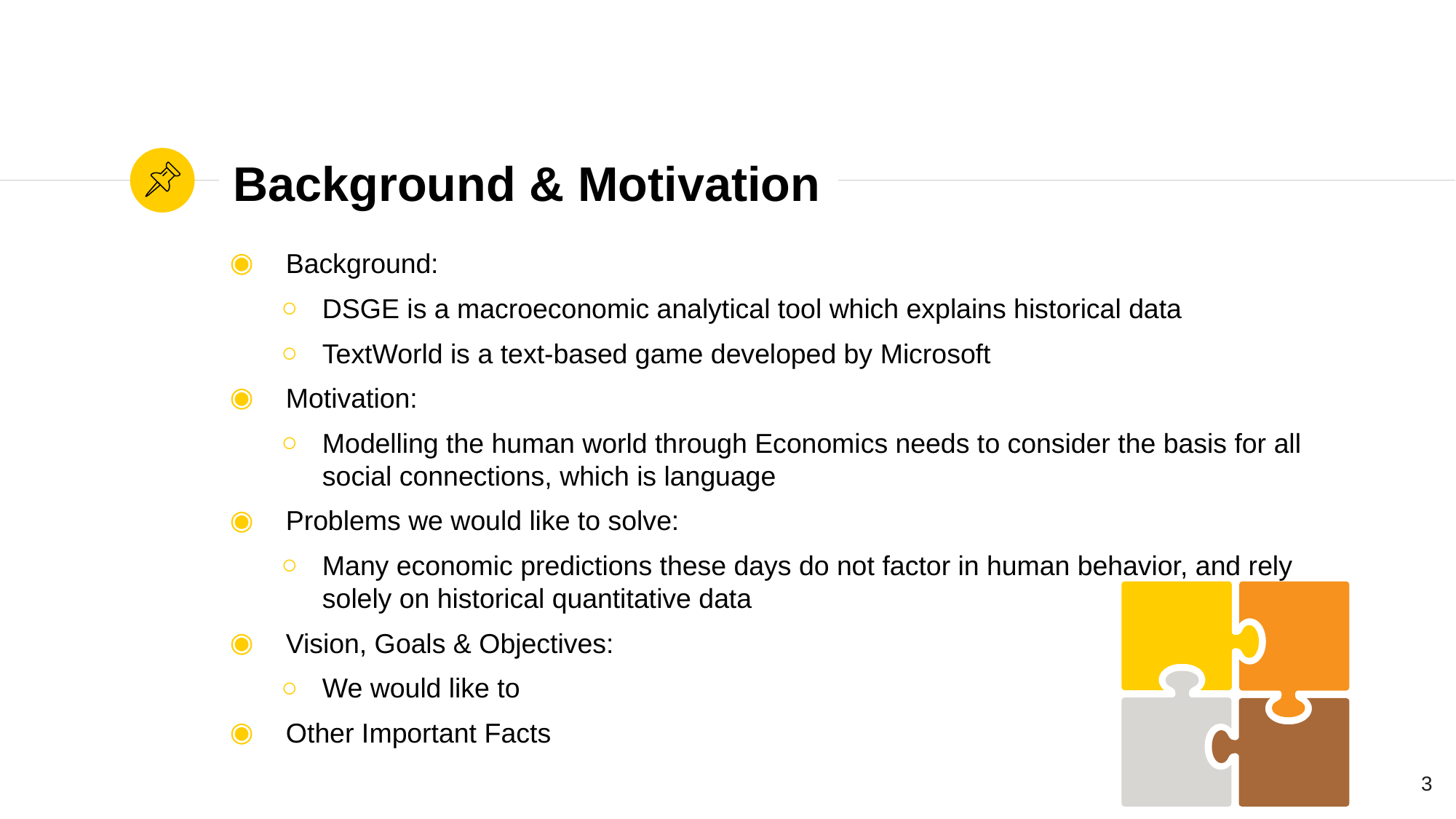

# Background & Motivation

Background:
DSGE is a macroeconomic analytical tool which explains historical data
TextWorld is a text-based game developed by Microsoft
Motivation:
Modelling the human world through Economics needs to consider the basis for all social connections, which is language
Problems we would like to solve:
Many economic predictions these days do not factor in human behavior, and rely solely on historical quantitative data
Vision, Goals & Objectives:
We would like to
Other Important Facts

3